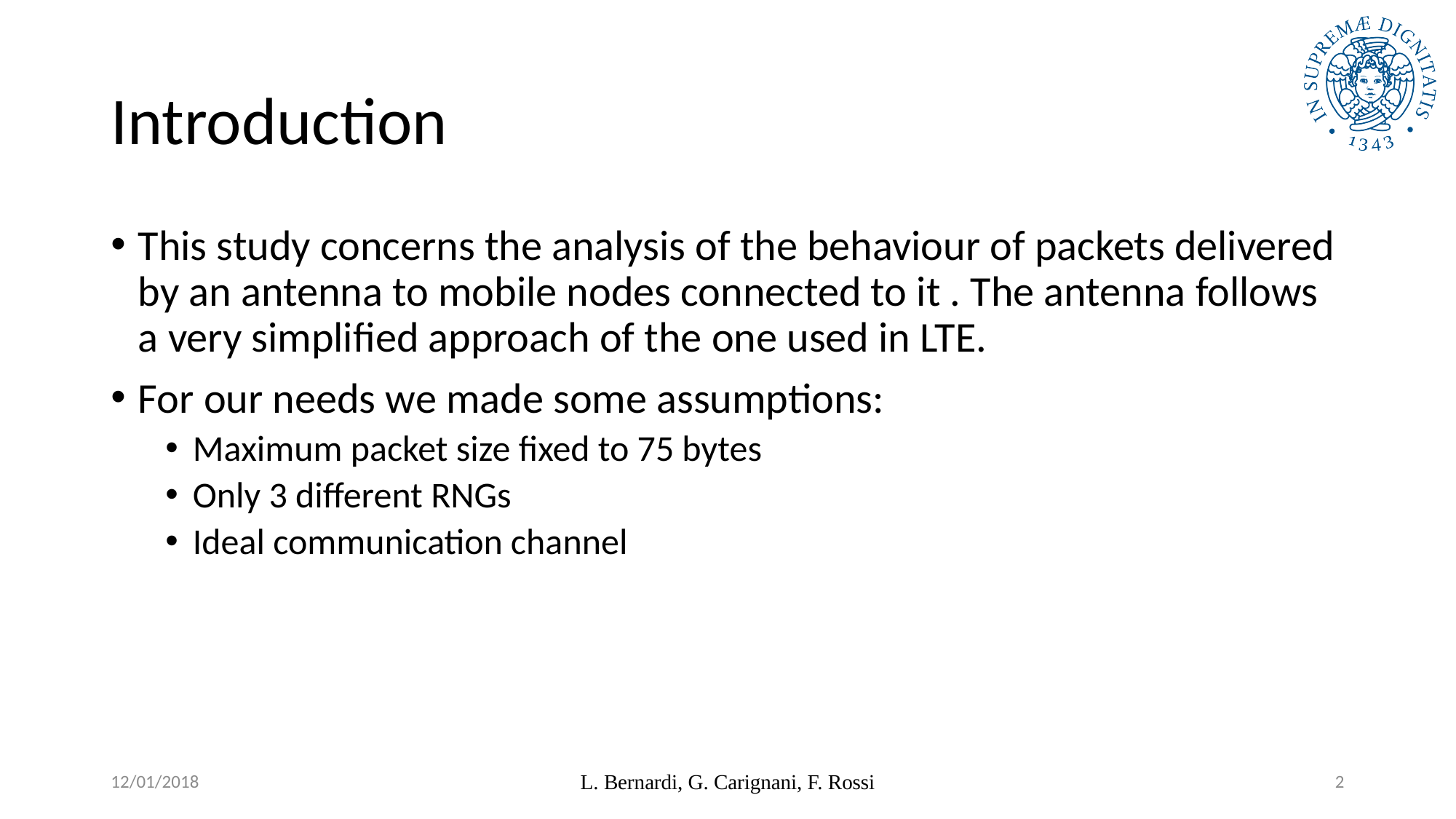

# Introduction
This study concerns the analysis of the behaviour of packets delivered by an antenna to mobile nodes connected to it . The antenna follows a very simplified approach of the one used in LTE.
For our needs we made some assumptions:
Maximum packet size fixed to 75 bytes
Only 3 different RNGs
Ideal communication channel
12/01/2018
L. Bernardi, G. Carignani, F. Rossi
2